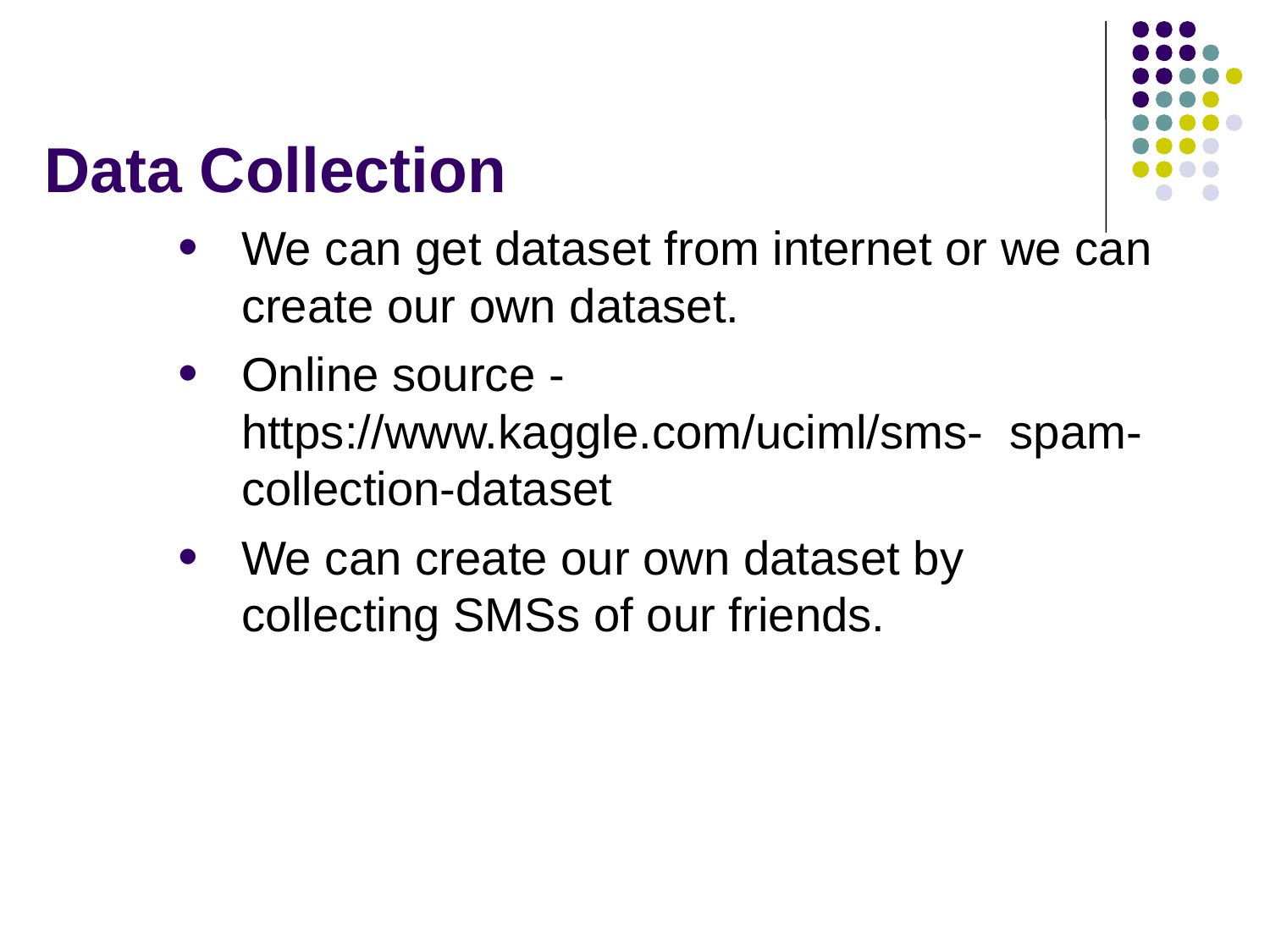

# Data Collection
We can get dataset from internet or we can create our own dataset.
Online source - https://www.kaggle.com/uciml/sms-  spam-collection-dataset
We can create our own dataset by collecting SMSs of our friends.